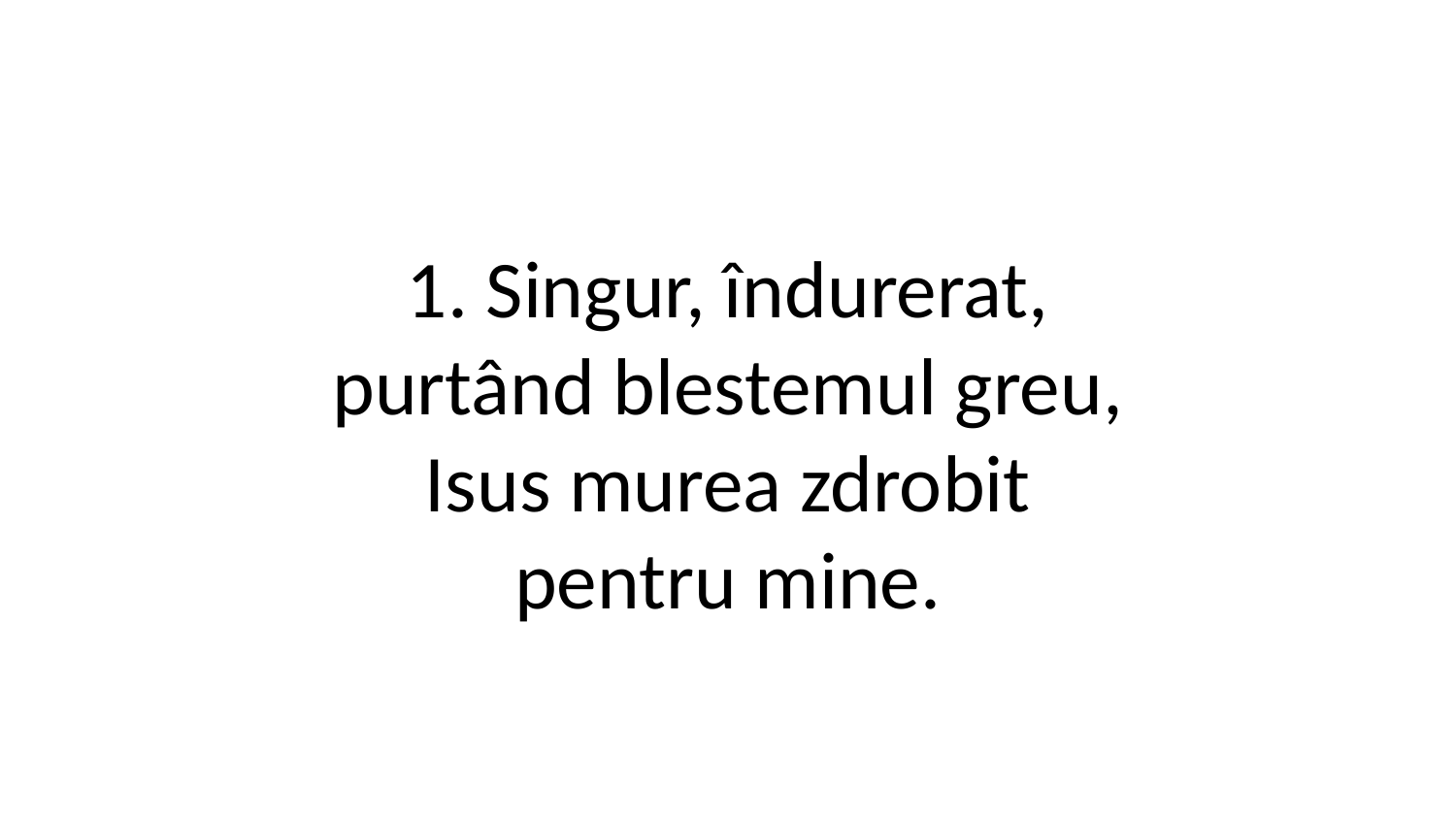

1. Singur, îndurerat,
purtând blestemul greu,
Isus murea zdrobit
pentru mine.